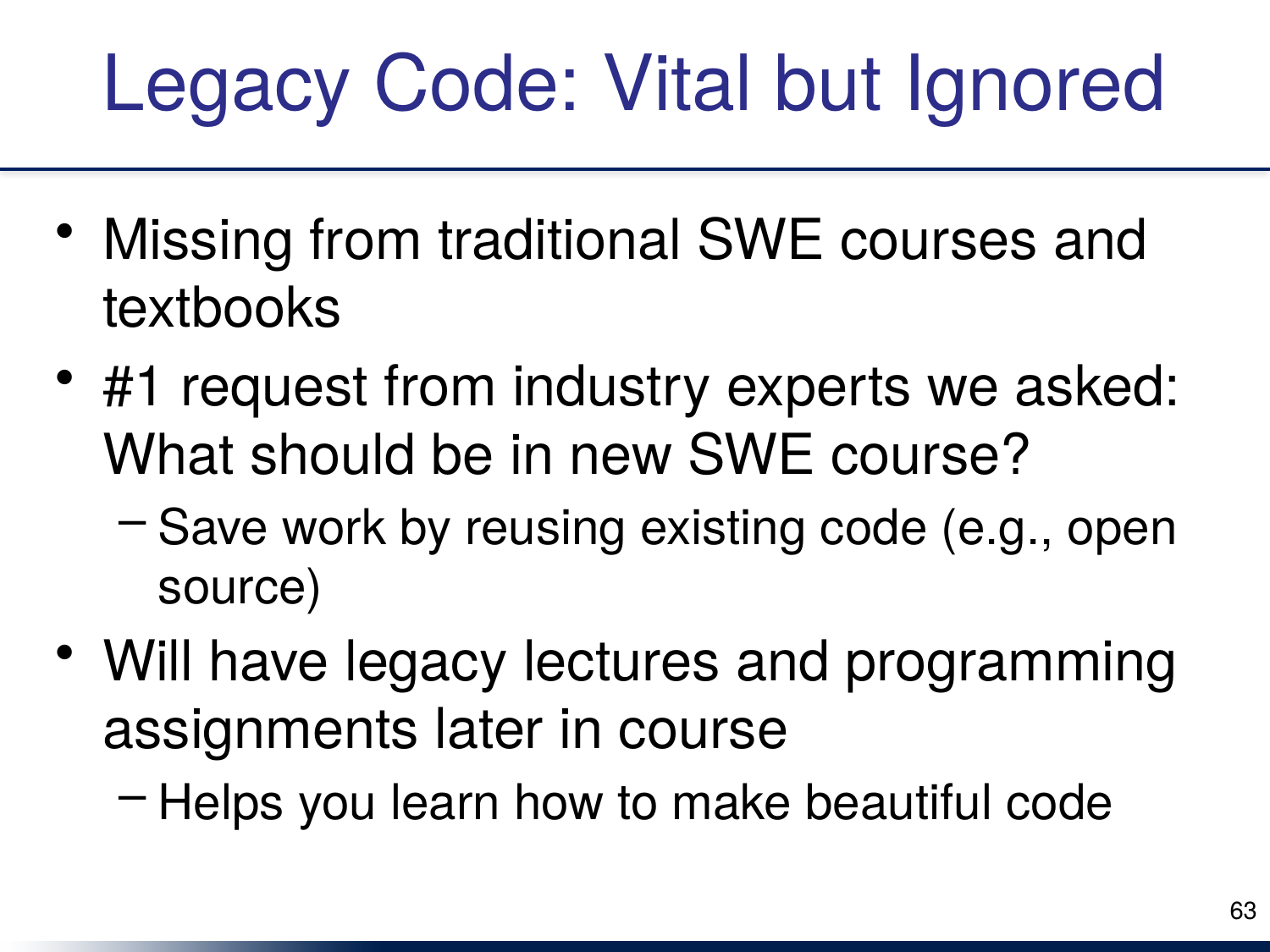

# Legacy Code: Vital but Ignored
Missing from traditional SWE courses and textbooks
#1 request from industry experts we asked: What should be in new SWE course?
Save work by reusing existing code (e.g., open source)
Will have legacy lectures and programming assignments later in course
Helps you learn how to make beautiful code
63